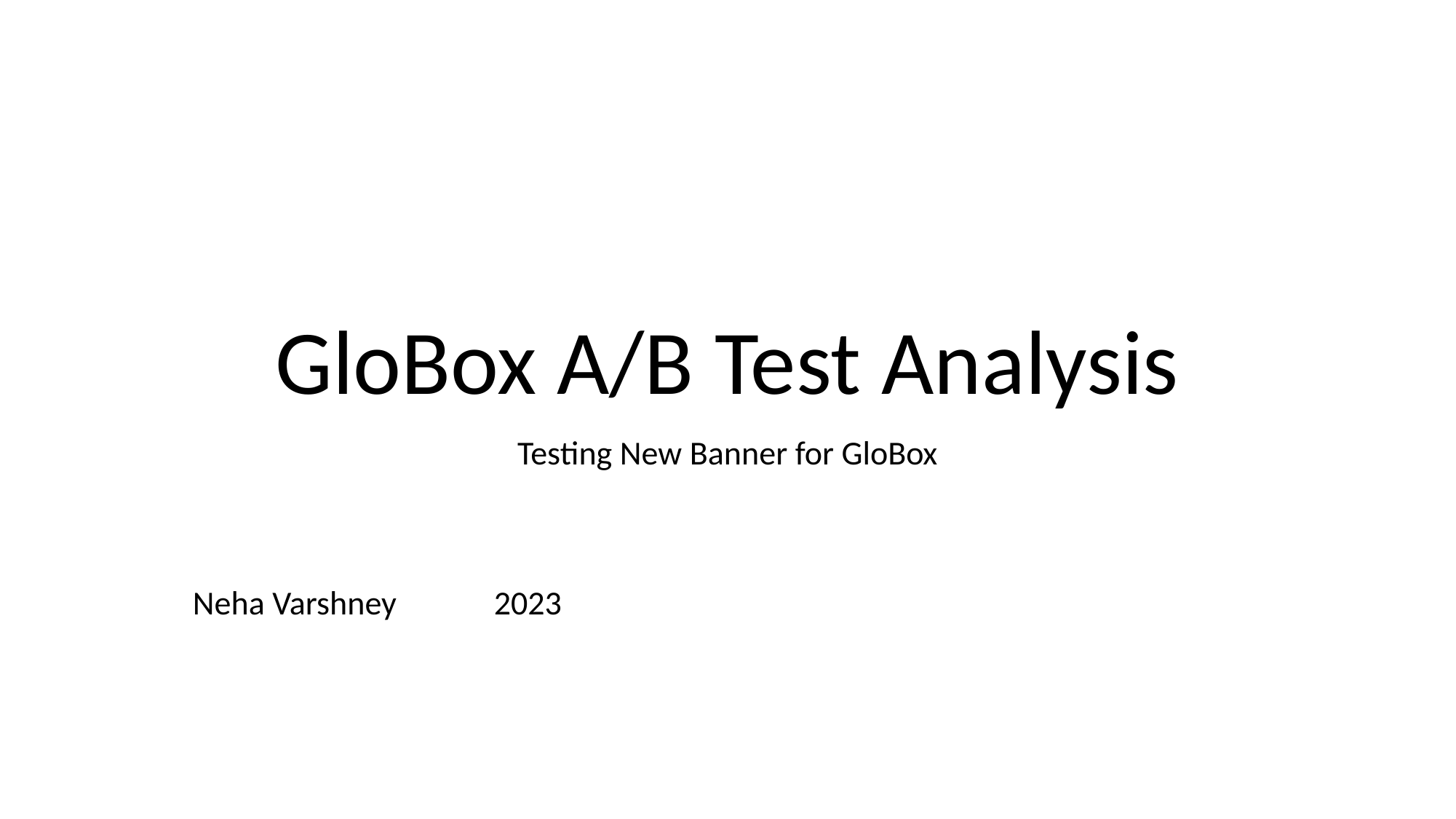

# GloBox A/B Test Analysis
Testing New Banner for GloBox

Neha Varshney						2023